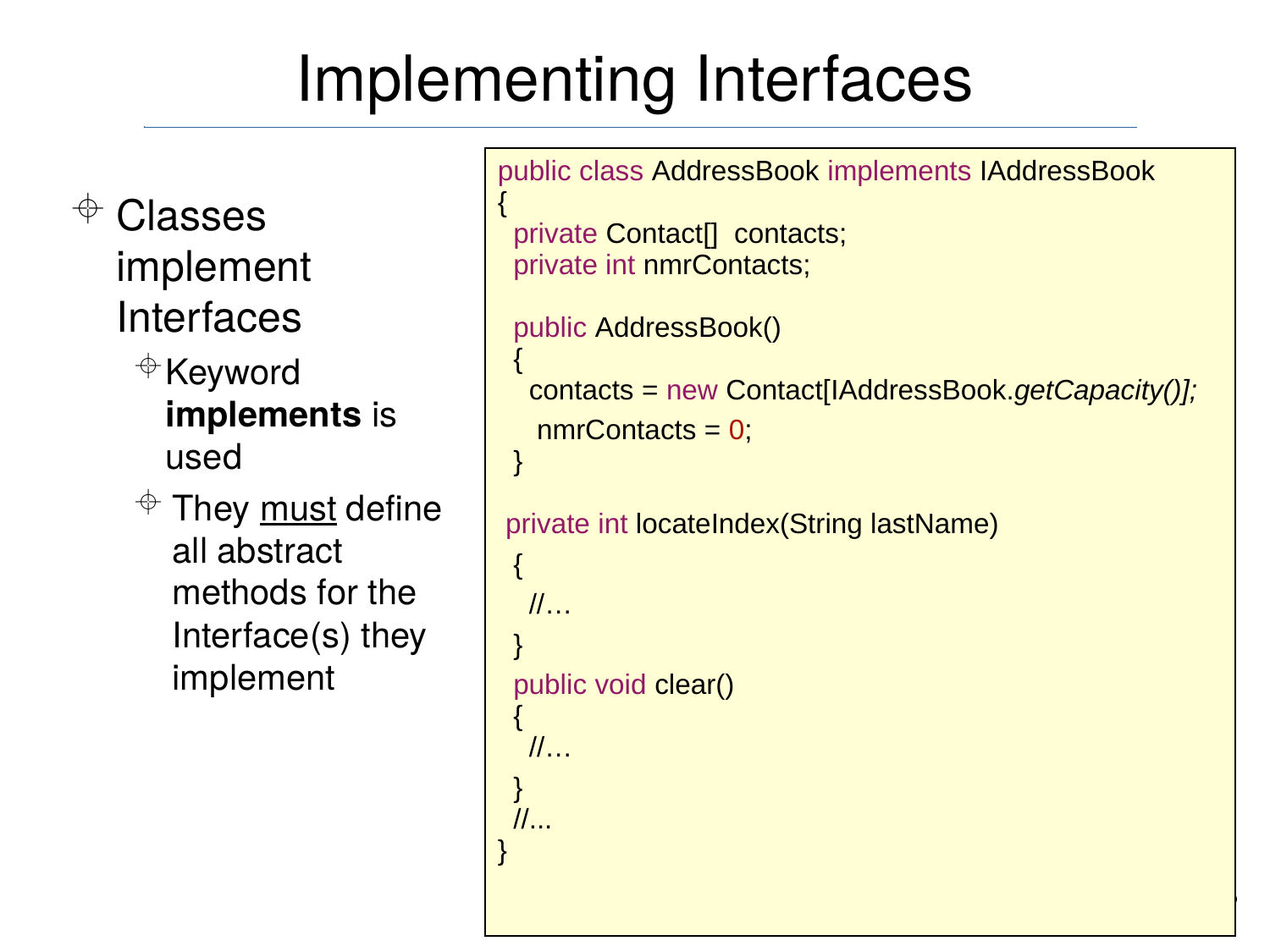

# Implementing Interfaces

| public class AddressBook implements IAddressBook {   private Contact[]  contacts;   private int nmrContacts;   public AddressBook()   {     contacts = new Contact[IAddressBook.getCapacity()]; nmrContacts = 0;   } private int locateIndex(String lastName) { //… }   public void clear()   { //…   }   //... } |
| --- |
Classes implement Interfaces
Keyword implements is used
They must define all abstract methods for the Interface(s) they implement
25